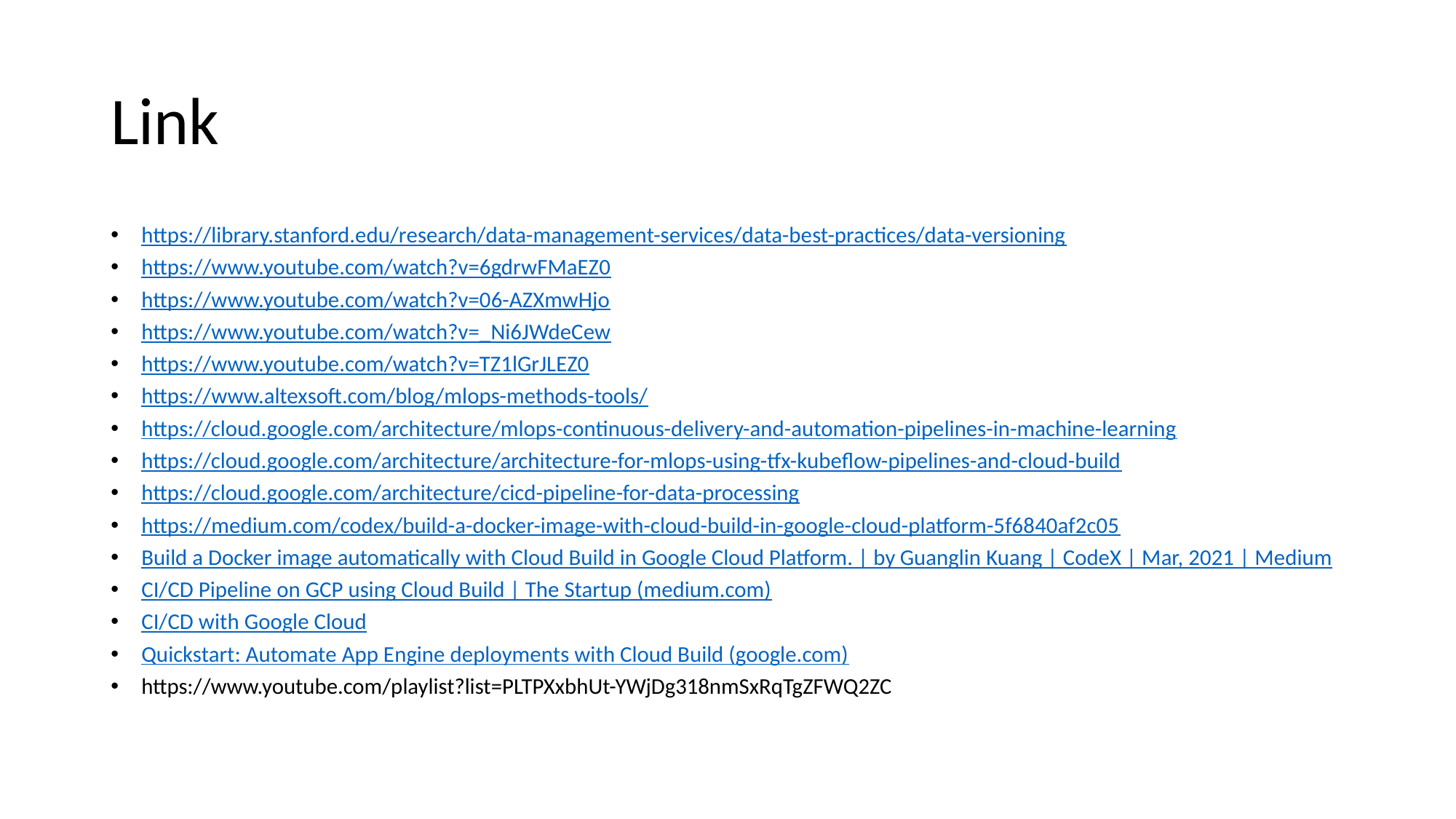

# Link
https://library.stanford.edu/research/data-management-services/data-best-practices/data-versioning
https://www.youtube.com/watch?v=6gdrwFMaEZ0
https://www.youtube.com/watch?v=06-AZXmwHjo
https://www.youtube.com/watch?v=_Ni6JWdeCew
https://www.youtube.com/watch?v=TZ1lGrJLEZ0
https://www.altexsoft.com/blog/mlops-methods-tools/
https://cloud.google.com/architecture/mlops-continuous-delivery-and-automation-pipelines-in-machine-learning
https://cloud.google.com/architecture/architecture-for-mlops-using-tfx-kubeflow-pipelines-and-cloud-build
https://cloud.google.com/architecture/cicd-pipeline-for-data-processing
https://medium.com/codex/build-a-docker-image-with-cloud-build-in-google-cloud-platform-5f6840af2c05
Build a Docker image automatically with Cloud Build in Google Cloud Platform. | by Guanglin Kuang | CodeX | Mar, 2021 | Medium
CI/CD Pipeline on GCP using Cloud Build | The Startup (medium.com)
CI/CD with Google Cloud
Quickstart: Automate App Engine deployments with Cloud Build (google.com)
https://www.youtube.com/playlist?list=PLTPXxbhUt-YWjDg318nmSxRqTgZFWQ2ZC